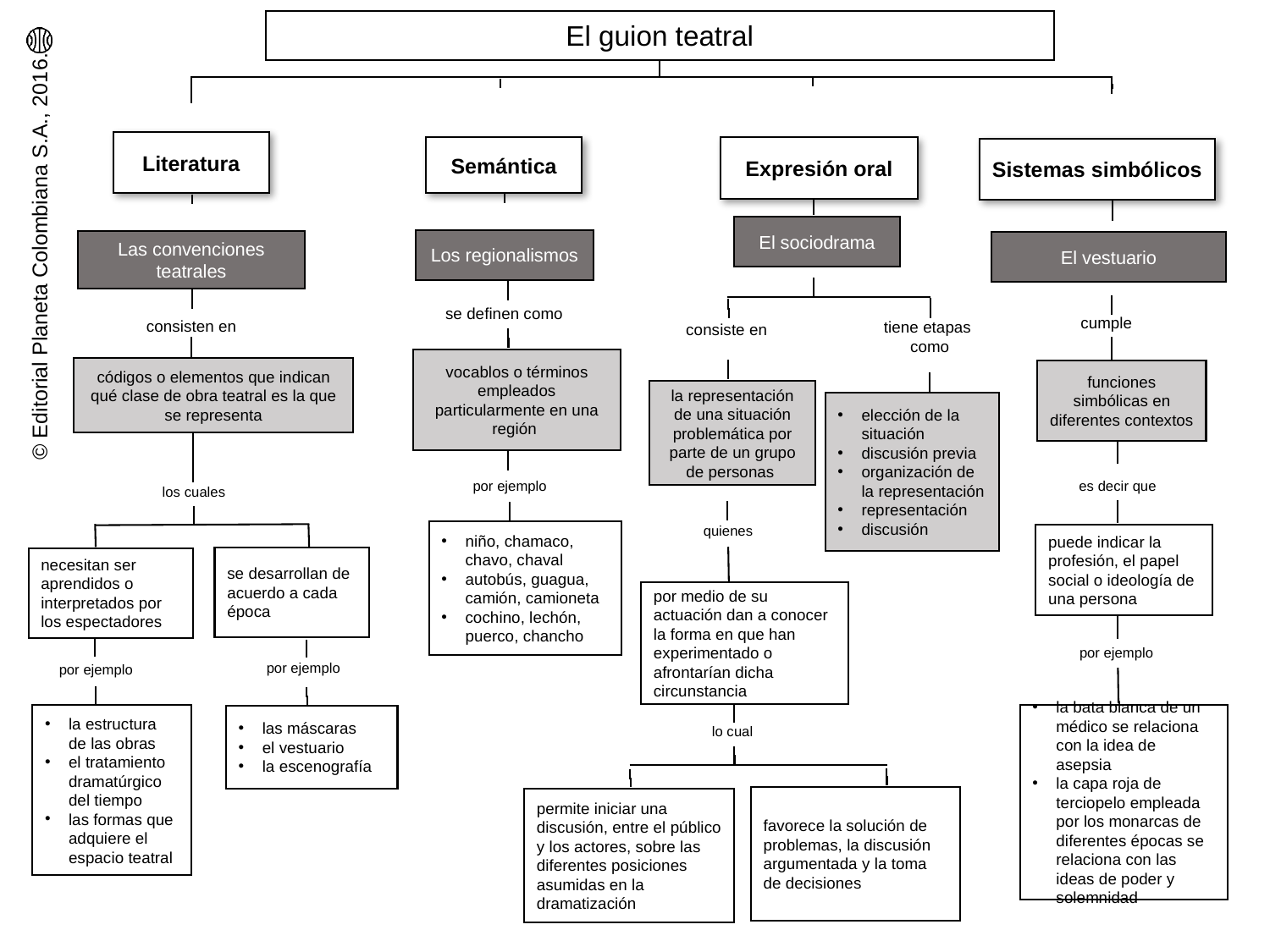

El guion teatral
Literatura
Semántica
Expresión oral
Sistemas simbólicos
El sociodrama
Los regionalismos
Las convenciones teatrales
El vestuario
se definen como
cumple
consisten en
tiene etapas
como
consiste en
vocablos o términos empleados particularmente en una región
códigos o elementos que indican qué clase de obra teatral es la que se representa
funciones simbólicas en diferentes contextos
la representación de una situación problemática por parte de un grupo de personas

elección de la situación
discusión previa
organización de la representación
representación
discusión

por ejemplo
es decir que
los cuales
quienes
niño, chamaco, chavo, chaval
autobús, guagua, camión, camioneta
cochino, lechón, puerco, chancho
puede indicar la profesión, el papel social o ideología de una persona
se desarrollan de acuerdo a cada época
necesitan ser aprendidos o interpretados por los espectadores
por medio de su actuación dan a conocer la forma en que han experimentado o afrontarían dicha circunstancia
por ejemplo
por ejemplo
por ejemplo
la bata blanca de un médico se relaciona con la idea de asepsia
la capa roja de terciopelo empleada por los monarcas de diferentes épocas se relaciona con las ideas de poder y solemnidad
la estructura de las obras
el tratamiento dramatúrgico  del tiempo
las formas que adquiere el espacio teatral
las máscaras
el vestuario
la escenografía
lo cual
favorece la solución de problemas, la discusión argumentada y la toma de decisiones
permite iniciar una discusión, entre el público y los actores, sobre las diferentes posiciones asumidas en la dramatización